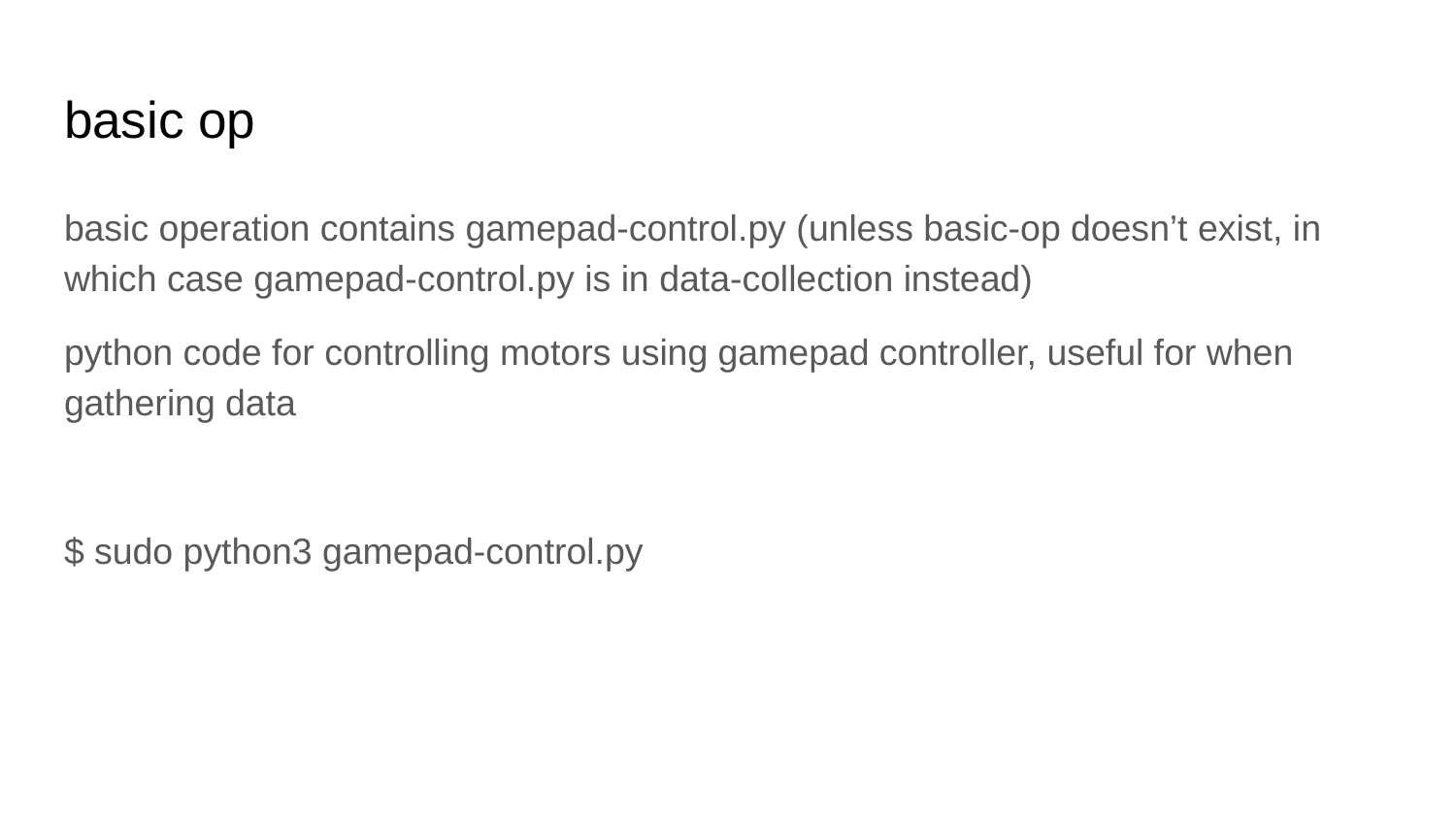

# basic op
basic operation contains gamepad-control.py (unless basic-op doesn’t exist, in which case gamepad-control.py is in data-collection instead)
python code for controlling motors using gamepad controller, useful for when gathering data

$ sudo python3 gamepad-control.py